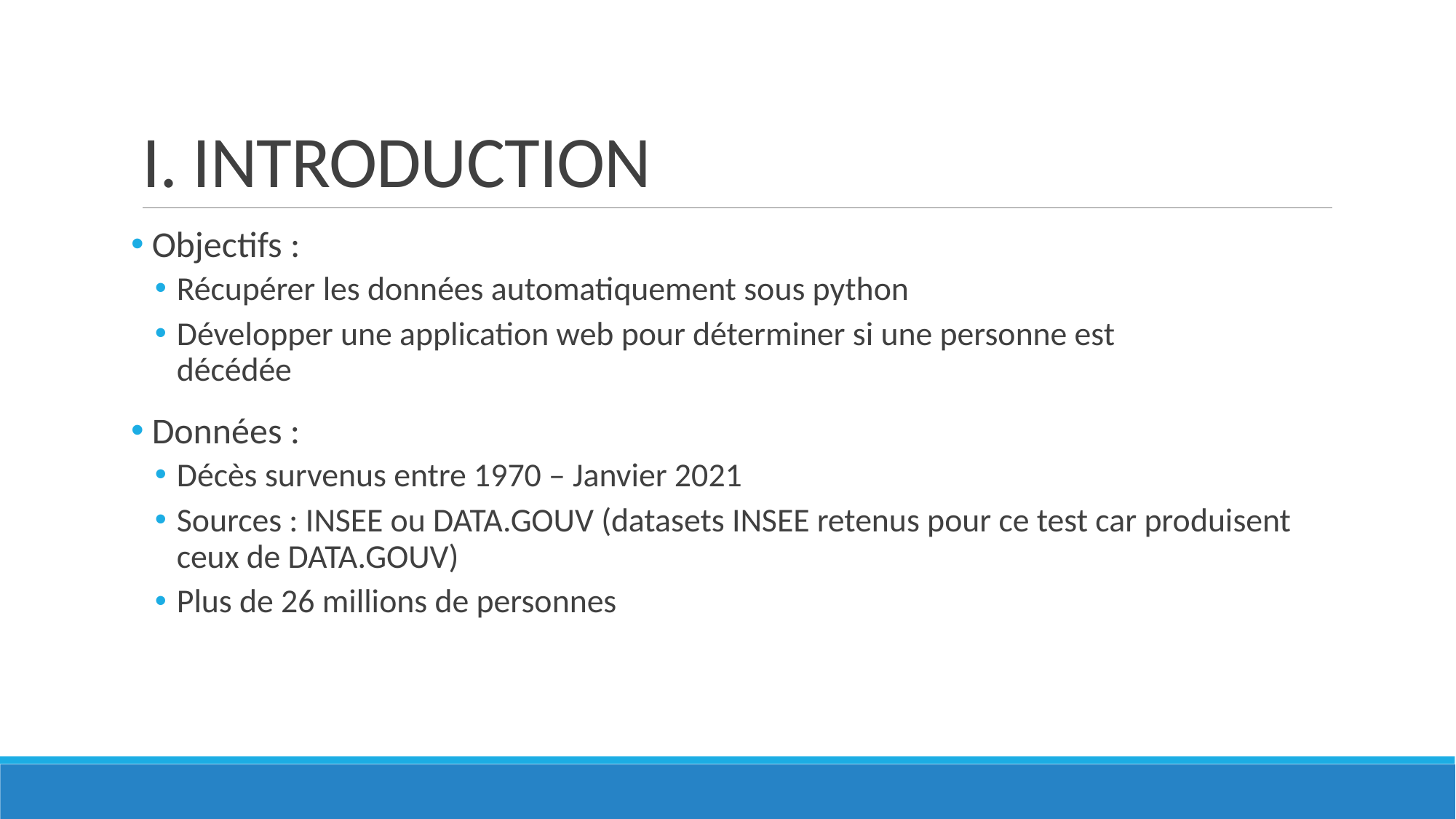

# I. INTRODUCTION
 Objectifs :
Récupérer les données automatiquement sous python
Développer une application web pour déterminer si une personne est 		       décédée
 Données :
Décès survenus entre 1970 – Janvier 2021
Sources : INSEE ou DATA.GOUV (datasets INSEE retenus pour ce test car produisent ceux de DATA.GOUV)
Plus de 26 millions de personnes